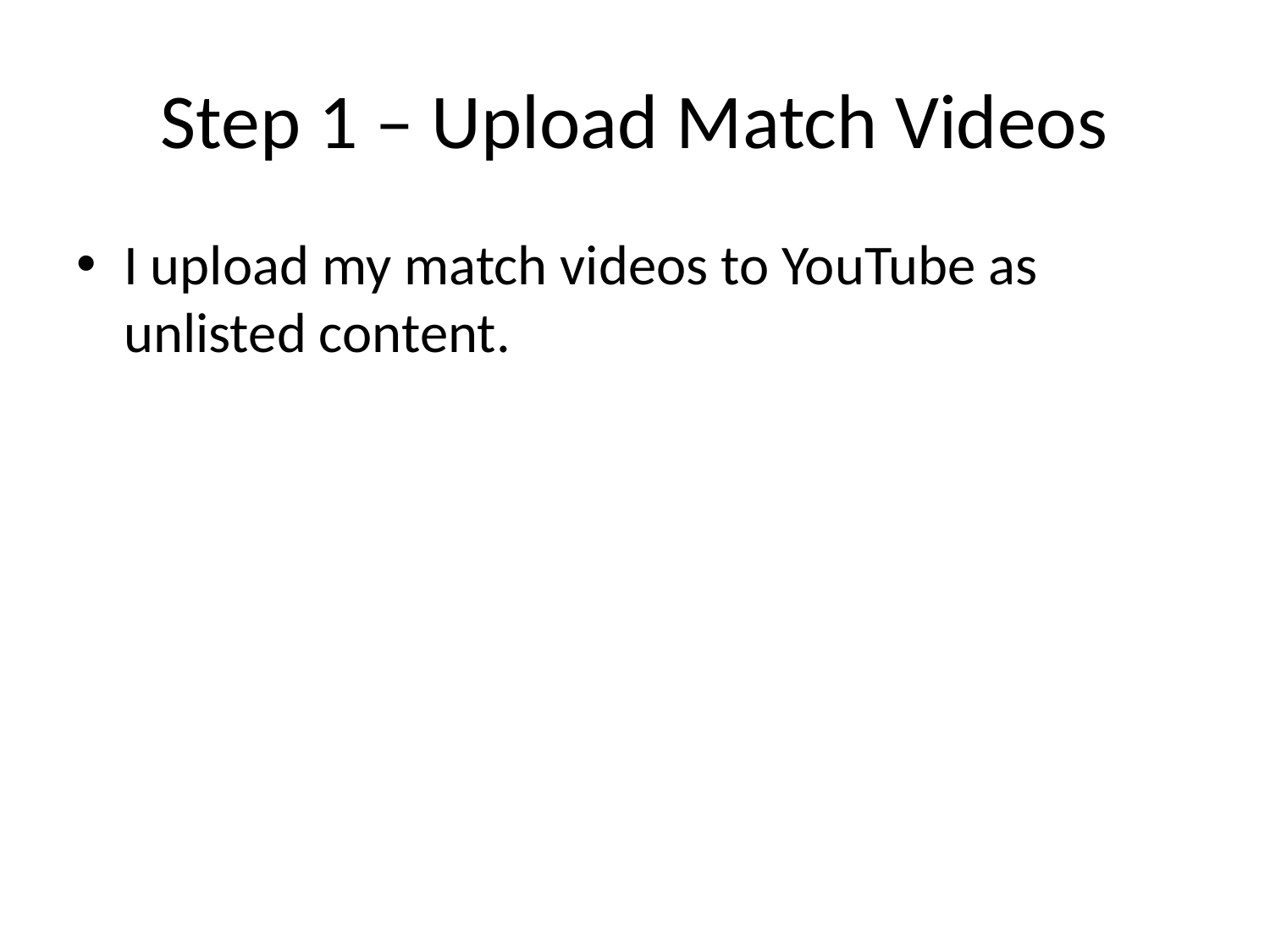

# Step 1 – Upload Match Videos
I upload my match videos to YouTube as unlisted content.